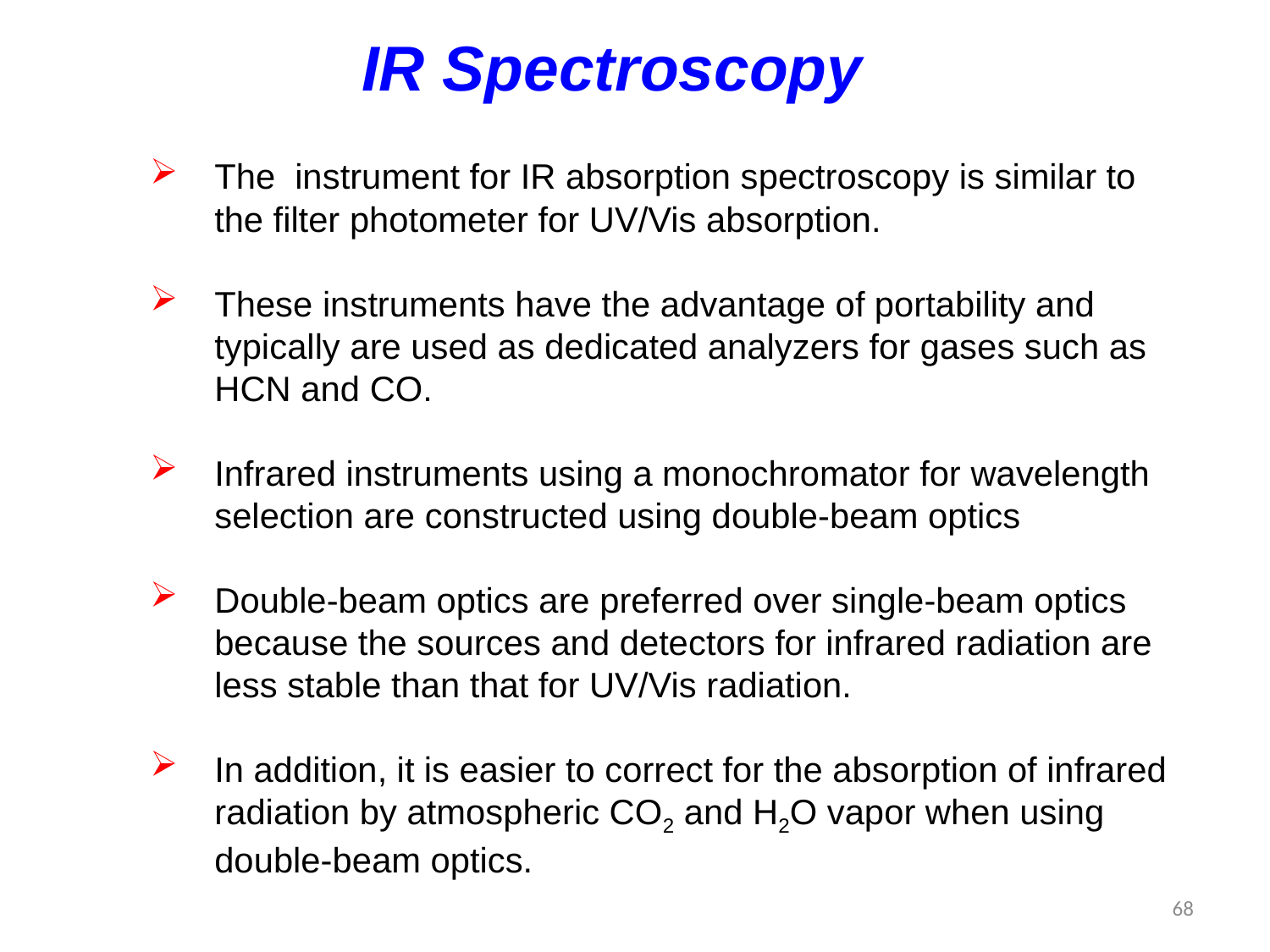

IR Spectroscopy
The  instrument for IR absorption spectroscopy is similar to the filter photometer for UV/Vis absorption.

These instruments have the advantage of portability and typically are used as dedicated analyzers for gases such as HCN and CO.

Infrared instruments using a monochromator for wavelength selection are constructed using double-beam optics

Double-beam optics are preferred over single-beam optics because the sources and detectors for infrared radiation are less stable than that for UV/Vis radiation.

In addition, it is easier to correct for the absorption of infrared radiation by atmospheric CO2 and H2O vapor when using double-beam optics.
68